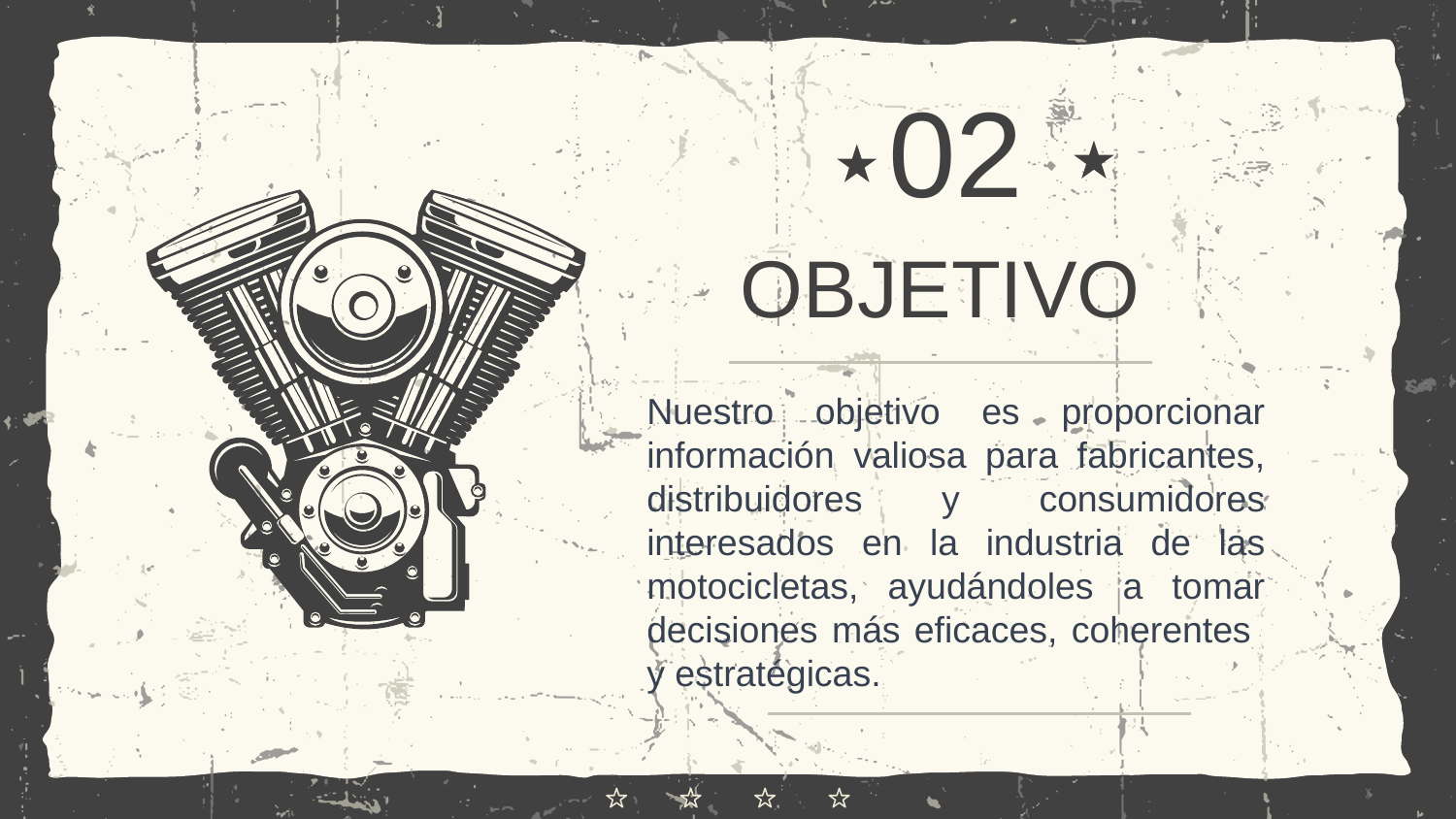

02

# OBJETIVO
Nuestro objetivo es proporcionar información valiosa para fabricantes, distribuidores y consumidores interesados en la industria de las motocicletas, ayudándoles a tomar decisiones más eficaces, coherentes  y estratégicas.